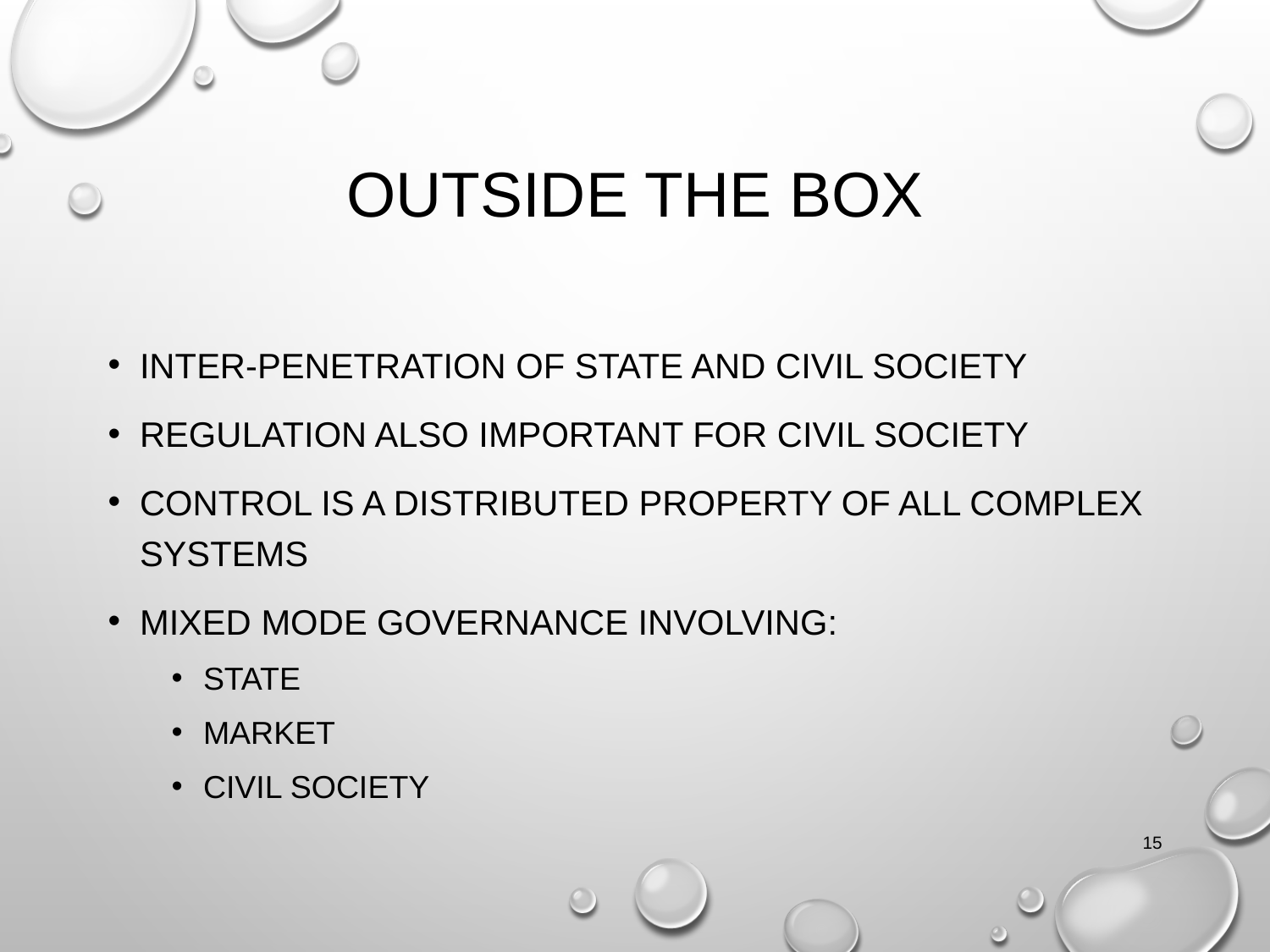

# Outside the Box
Inter-penetration of state and civil society
Regulation also important for civil society
Control is a distributed property of all complex systems
Mixed mode governance involving:
State
Market
Civil society

15